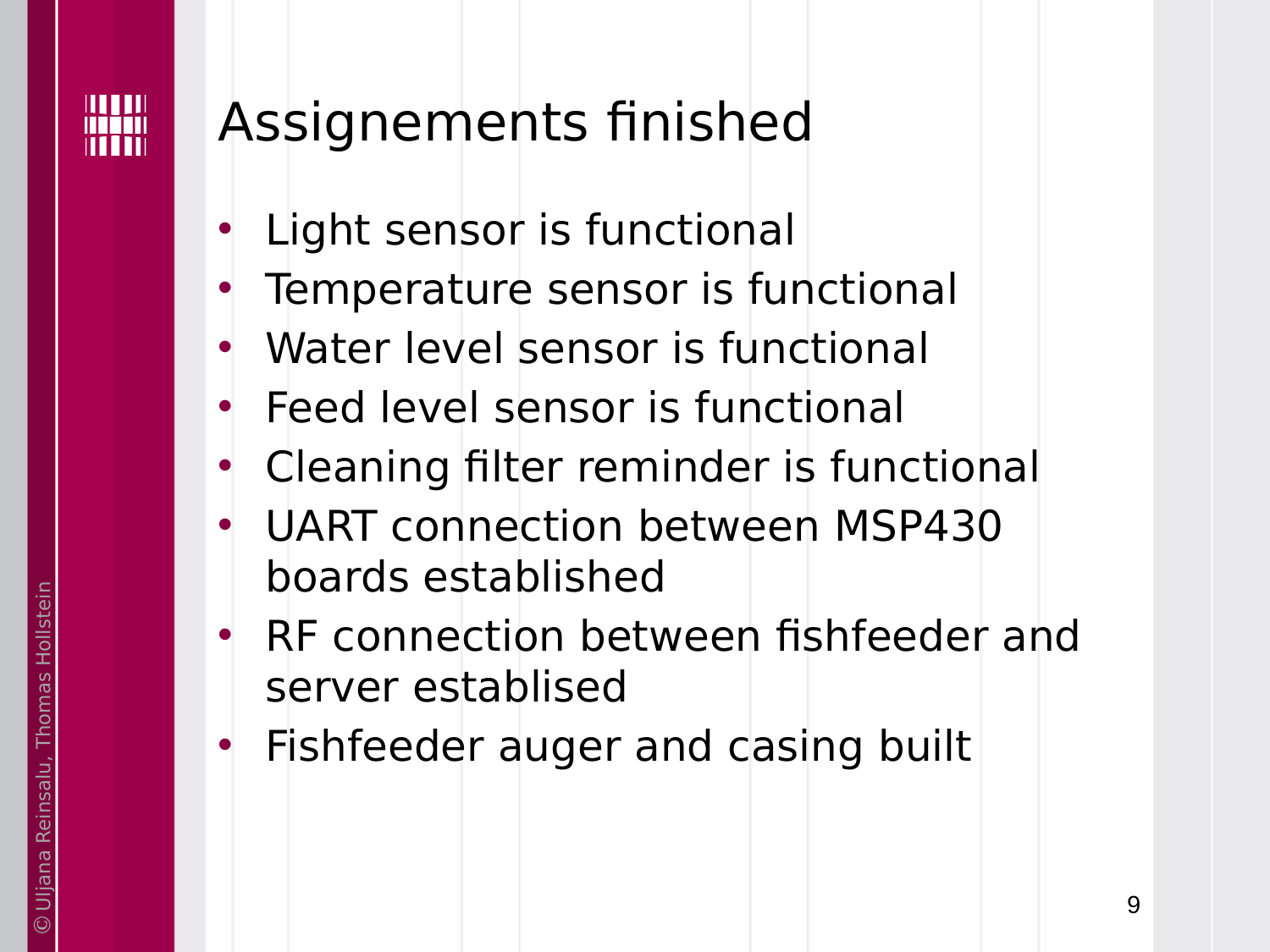

# Assignements finished
Light sensor is functional
Temperature sensor is functional
Water level sensor is functional
Feed level sensor is functional
Cleaning filter reminder is functional
UART connection between MSP430 boards established
RF connection between fishfeeder and server establised
Fishfeeder auger and casing built

9